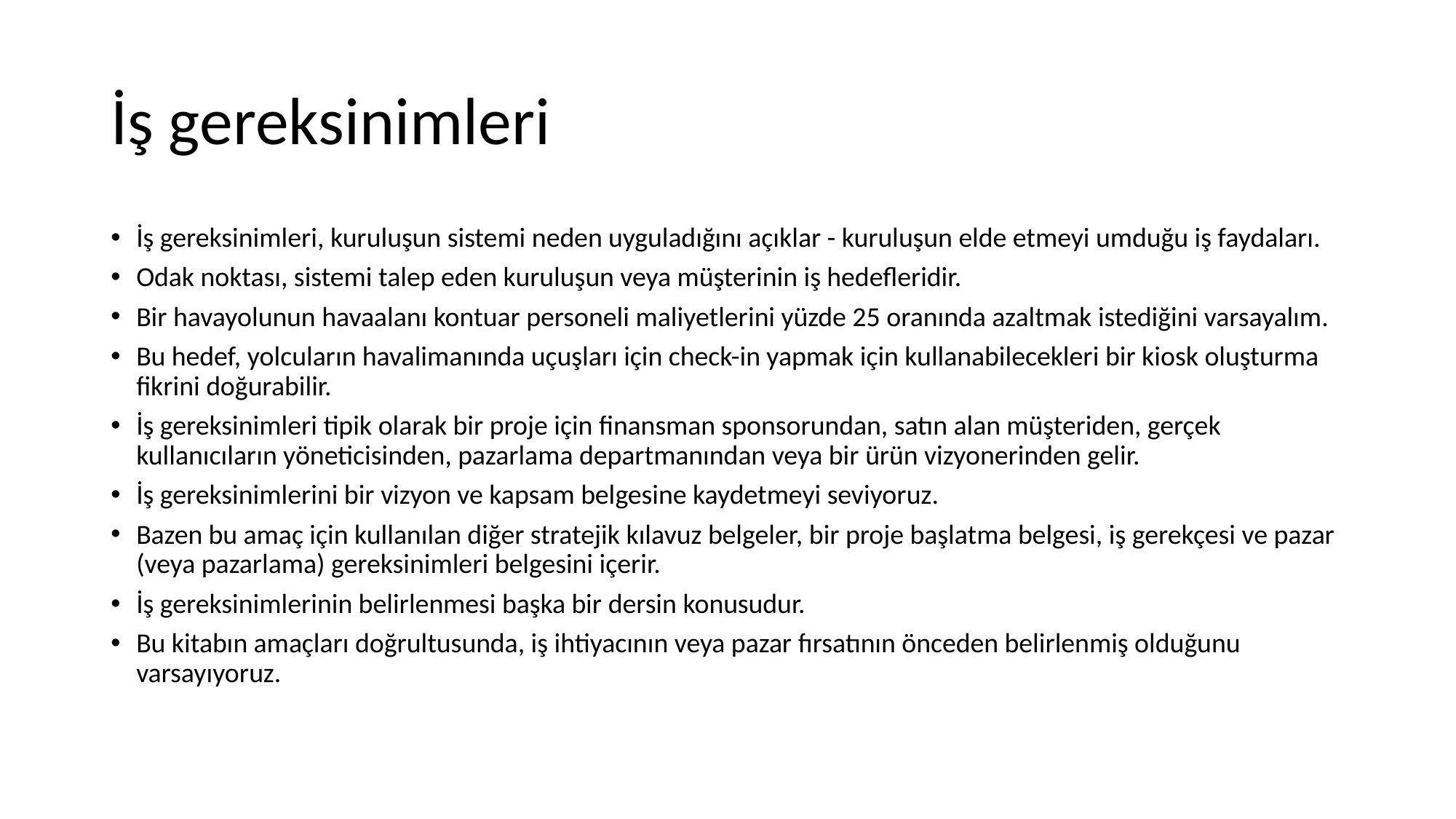

# İş gereksinimleri
İş gereksinimleri, kuruluşun sistemi neden uyguladığını açıklar - kuruluşun elde etmeyi umduğu iş faydaları.
Odak noktası, sistemi talep eden kuruluşun veya müşterinin iş hedefleridir.
Bir havayolunun havaalanı kontuar personeli maliyetlerini yüzde 25 oranında azaltmak istediğini varsayalım.
Bu hedef, yolcuların havalimanında uçuşları için check-in yapmak için kullanabilecekleri bir kiosk oluşturma fikrini doğurabilir.
İş gereksinimleri tipik olarak bir proje için finansman sponsorundan, satın alan müşteriden, gerçek kullanıcıların yöneticisinden, pazarlama departmanından veya bir ürün vizyonerinden gelir.
İş gereksinimlerini bir vizyon ve kapsam belgesine kaydetmeyi seviyoruz.
Bazen bu amaç için kullanılan diğer stratejik kılavuz belgeler, bir proje başlatma belgesi, iş gerekçesi ve pazar (veya pazarlama) gereksinimleri belgesini içerir.
İş gereksinimlerinin belirlenmesi başka bir dersin konusudur.
Bu kitabın amaçları doğrultusunda, iş ihtiyacının veya pazar fırsatının önceden belirlenmiş olduğunu varsayıyoruz.